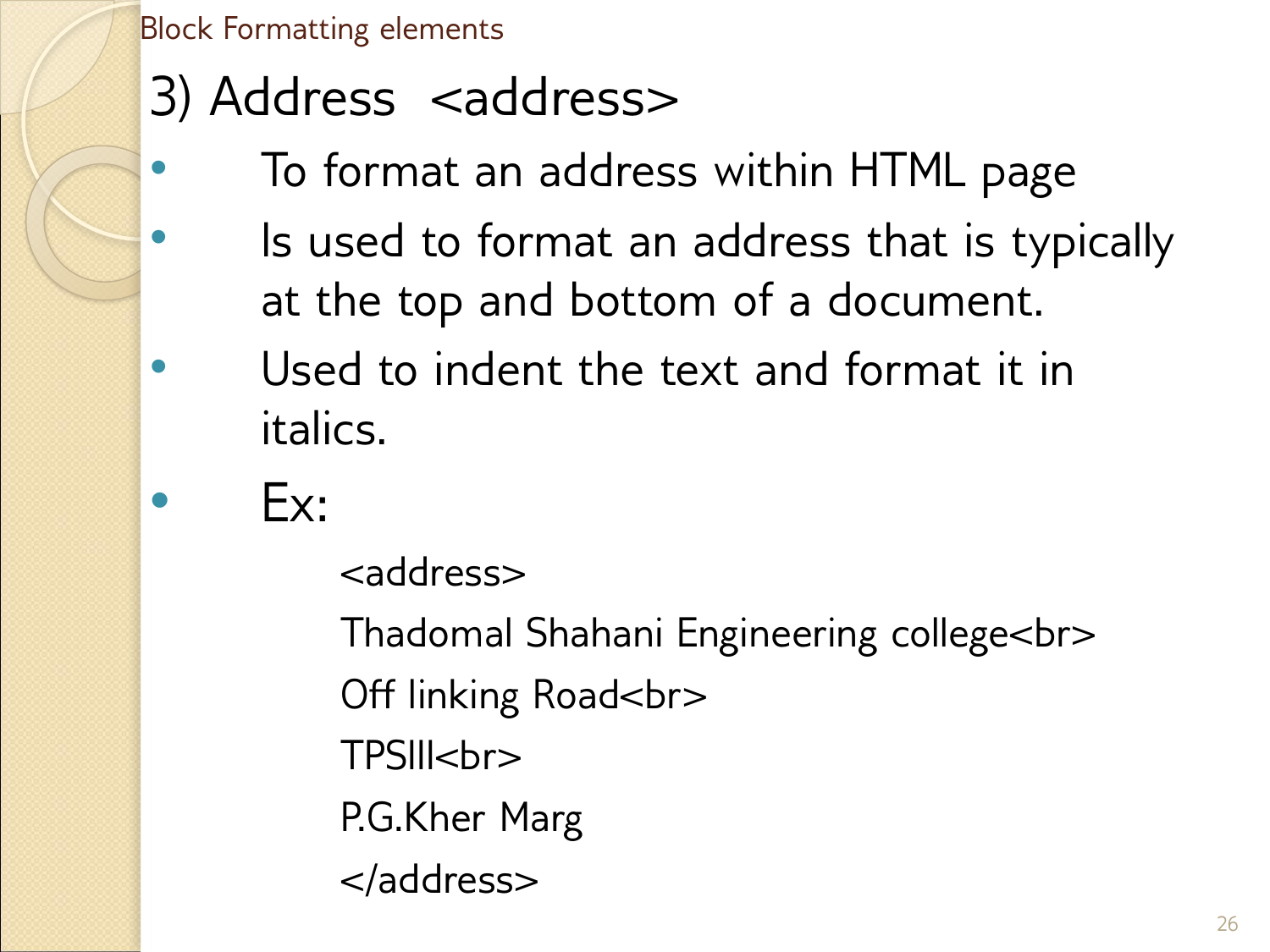

# Block Formatting elements
3) Address  <address>
To format an address within HTML page
Is used to format an address that is typically at the top and bottom of a document.
Used to indent the text and format it in italics.
Ex:
<address>
Thadomal Shahani Engineering college<br>
Off linking Road<br>
TPSIII<br>
P.G.Kher Marg
</address>

26